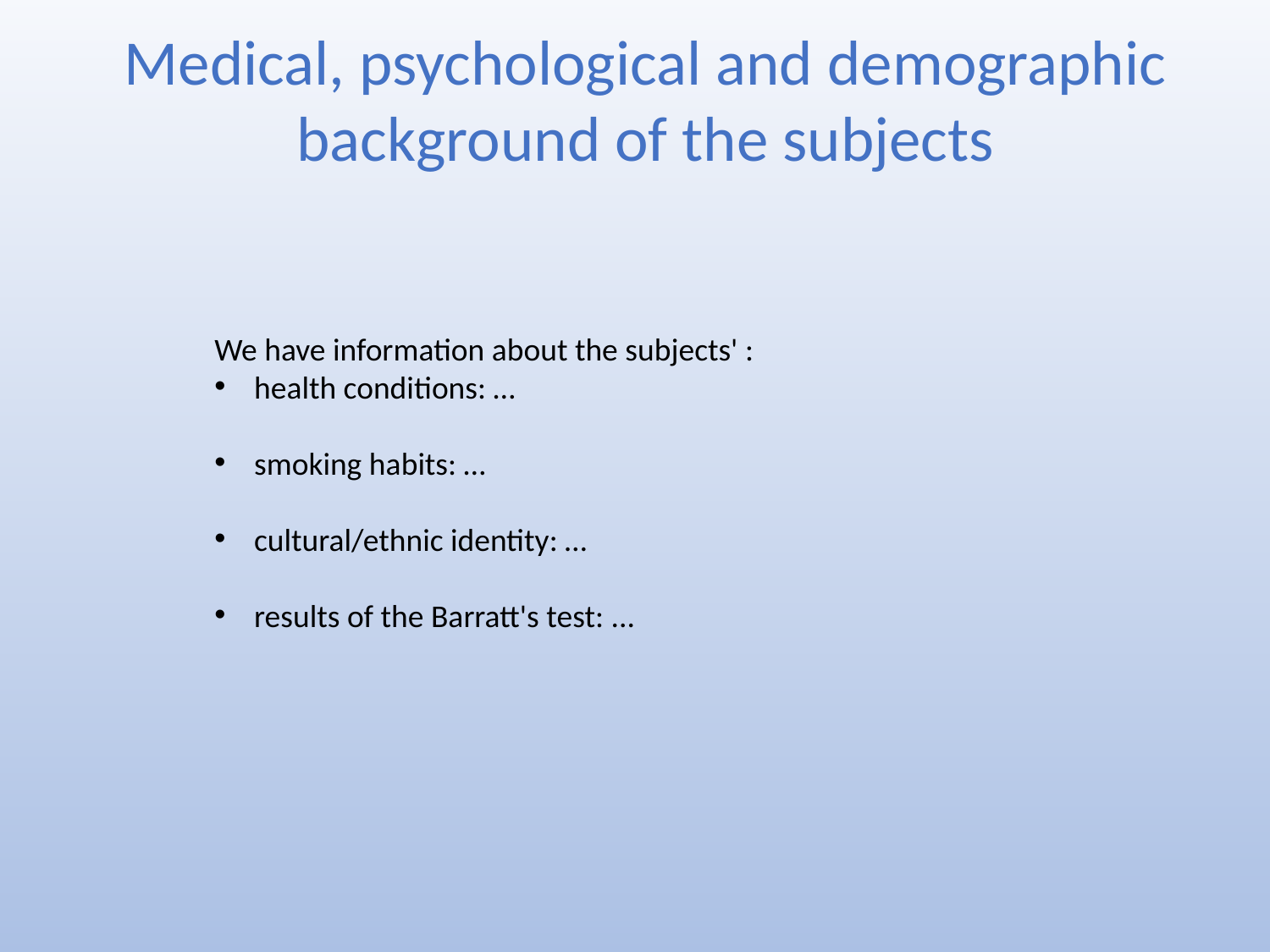

Medical, psychological and demographic background of the subjects
We have information about the subjects' :
health conditions: …

smoking habits: …

cultural/ethnic identity: …

results of the Barratt's test: ...